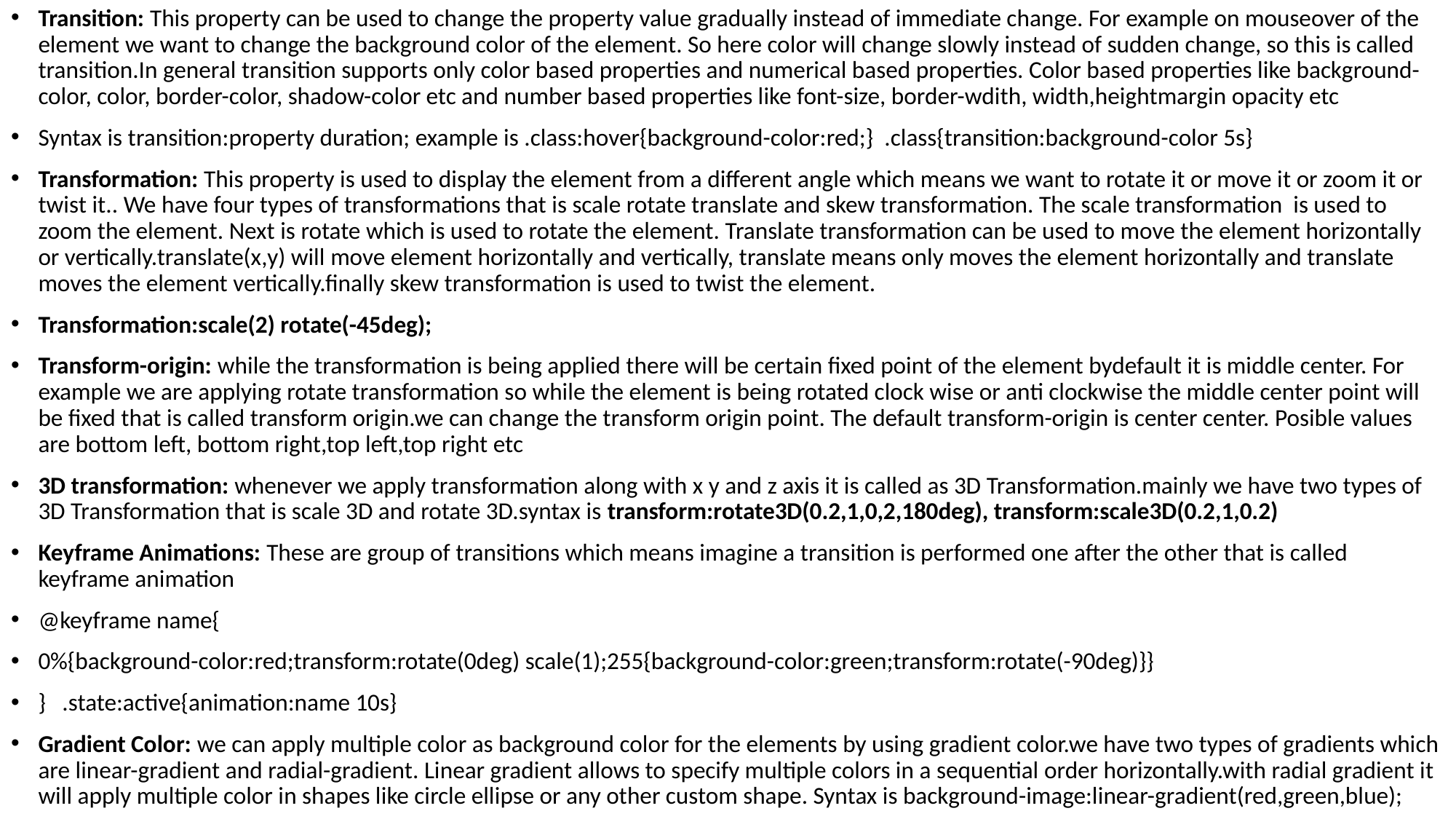

Transition: This property can be used to change the property value gradually instead of immediate change. For example on mouseover of the element we want to change the background color of the element. So here color will change slowly instead of sudden change, so this is called transition.In general transition supports only color based properties and numerical based properties. Color based properties like background-color, color, border-color, shadow-color etc and number based properties like font-size, border-wdith, width,heightmargin opacity etc
Syntax is transition:property duration; example is .class:hover{background-color:red;}  .class{transition:background-color 5s}
Transformation: This property is used to display the element from a different angle which means we want to rotate it or move it or zoom it or twist it.. We have four types of transformations that is scale rotate translate and skew transformation. The scale transformation  is used to zoom the element. Next is rotate which is used to rotate the element. Translate transformation can be used to move the element horizontally or vertically.translate(x,y) will move element horizontally and vertically, translate means only moves the element horizontally and translate moves the element vertically.finally skew transformation is used to twist the element.
Transformation:scale(2) rotate(-45deg);
Transform-origin: while the transformation is being applied there will be certain fixed point of the element bydefault it is middle center. For example we are applying rotate transformation so while the element is being rotated clock wise or anti clockwise the middle center point will be fixed that is called transform origin.we can change the transform origin point. The default transform-origin is center center. Posible values are bottom left, bottom right,top left,top right etc
3D transformation: whenever we apply transformation along with x y and z axis it is called as 3D Transformation.mainly we have two types of 3D Transformation that is scale 3D and rotate 3D.syntax is transform:rotate3D(0.2,1,0,2,180deg), transform:scale3D(0.2,1,0.2)
Keyframe Animations: These are group of transitions which means imagine a transition is performed one after the other that is called keyframe animation
@keyframe name{
0%{background-color:red;transform:rotate(0deg) scale(1);255{background-color:green;transform:rotate(-90deg)}}
}   .state:active{animation:name 10s}
Gradient Color: we can apply multiple color as background color for the elements by using gradient color.we have two types of gradients which are linear-gradient and radial-gradient. Linear gradient allows to specify multiple colors in a sequential order horizontally.with radial gradient it will apply multiple color in shapes like circle ellipse or any other custom shape. Syntax is background-image:linear-gradient(red,green,blue);